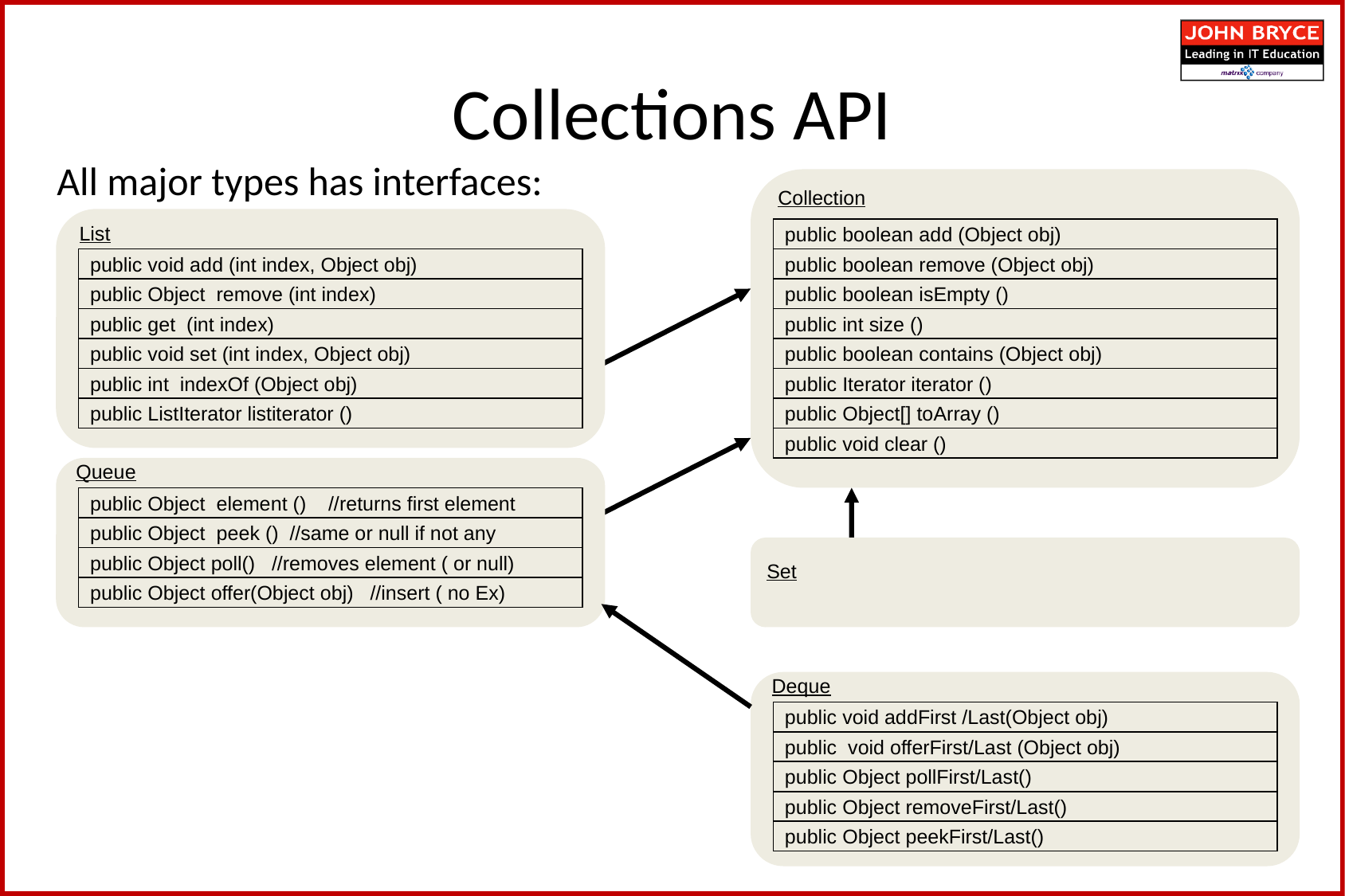

Collections API
All major types has interfaces:
Collection

List

public boolean add (Object obj)
public void add (int index, Object obj)
public boolean remove (Object obj)
public Object  remove (int index)
public boolean isEmpty ()

public get  (int index)
public int size ()
public void set (int index, Object obj)
public boolean contains (Object obj)
public int  indexOf (Object obj)
public Iterator iterator ()
public ListIterator listiterator ()
public Object[] toArray ()
public void clear ()

Queue

public Object  element ()    //returns first element

public Object  peek ()  //same or null if not any
Set

public Object poll()   //removes element ( or null)
public Object offer(Object obj)   //insert ( no Ex)

Deque

public void addFirst /Last(Object obj)
public  void offerFirst/Last (Object obj)
public Object pollFirst/Last()
public Object removeFirst/Last()
public Object peekFirst/Last()